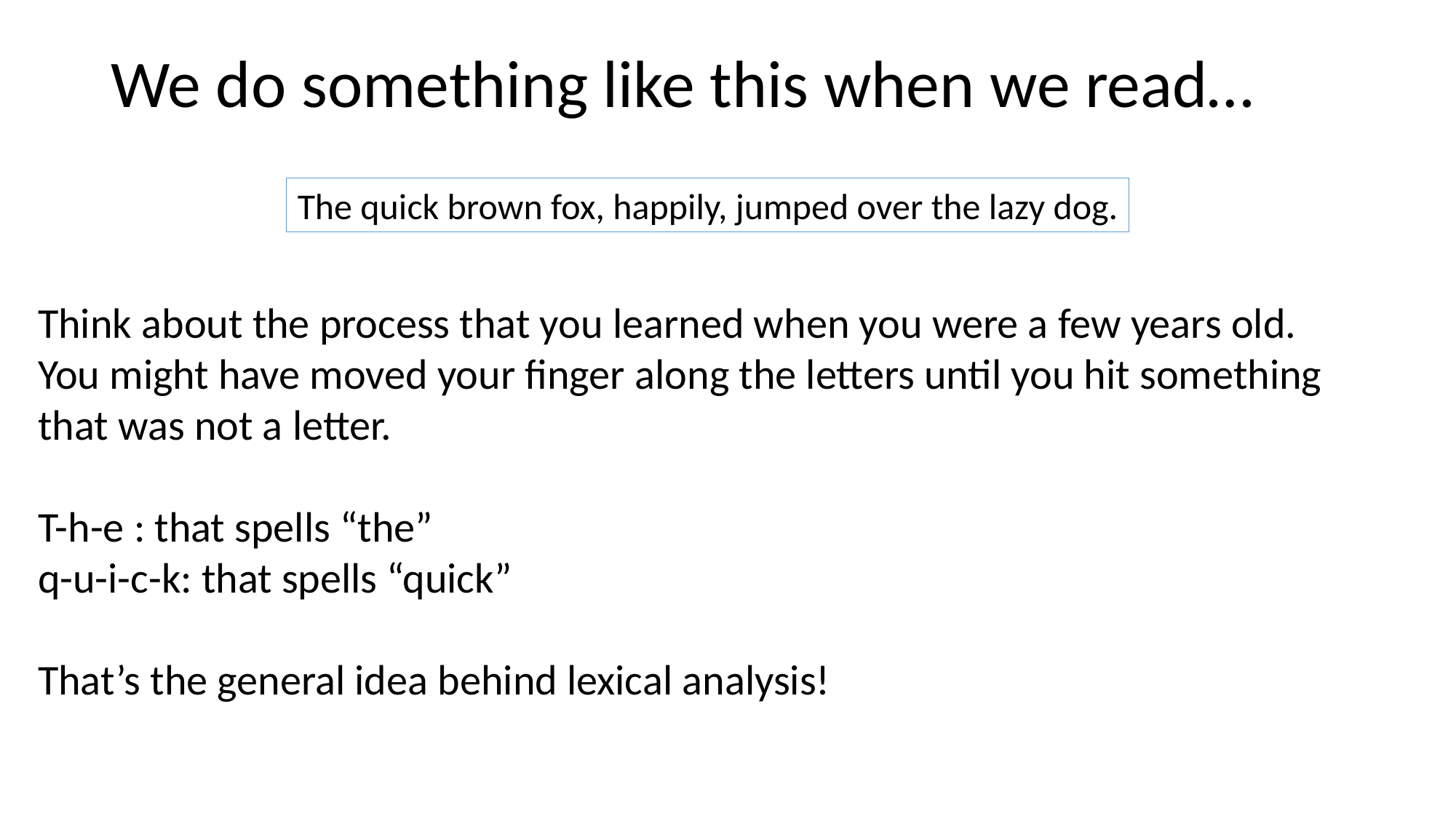

# We do something like this when we read…
The quick brown fox, happily, jumped over the lazy dog.
Think about the process that you learned when you were a few years old. You might have moved your finger along the letters until you hit something that was not a letter.

T-h-e : that spells “the”
q-u-i-c-k: that spells “quick”

That’s the general idea behind lexical analysis!